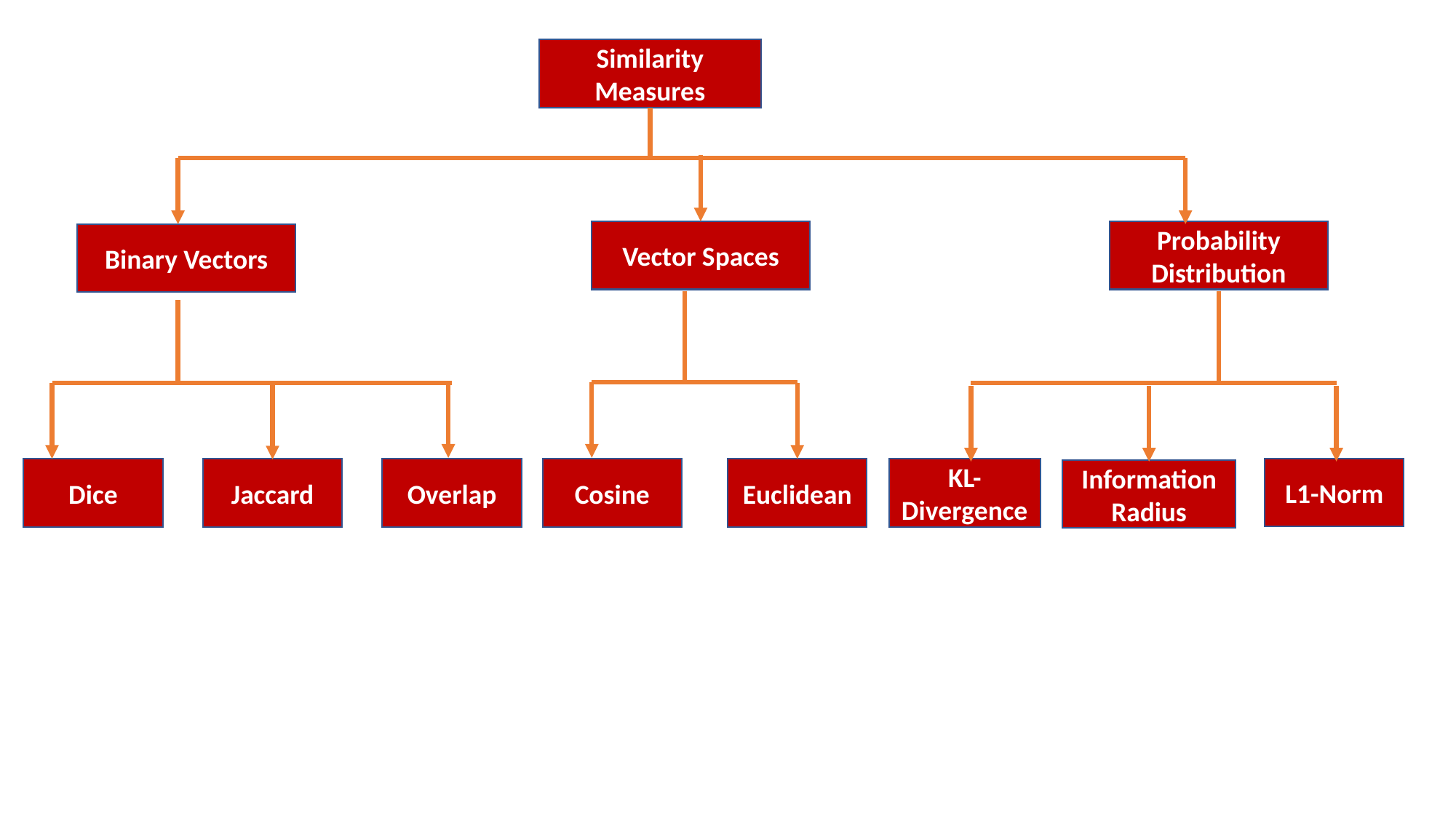

Similarity Measures
Vector Spaces
Probability Distribution
Binary Vectors
L1-Norm
Dice
Jaccard
Overlap
Cosine
Euclidean
KL-Divergence
Information Radius